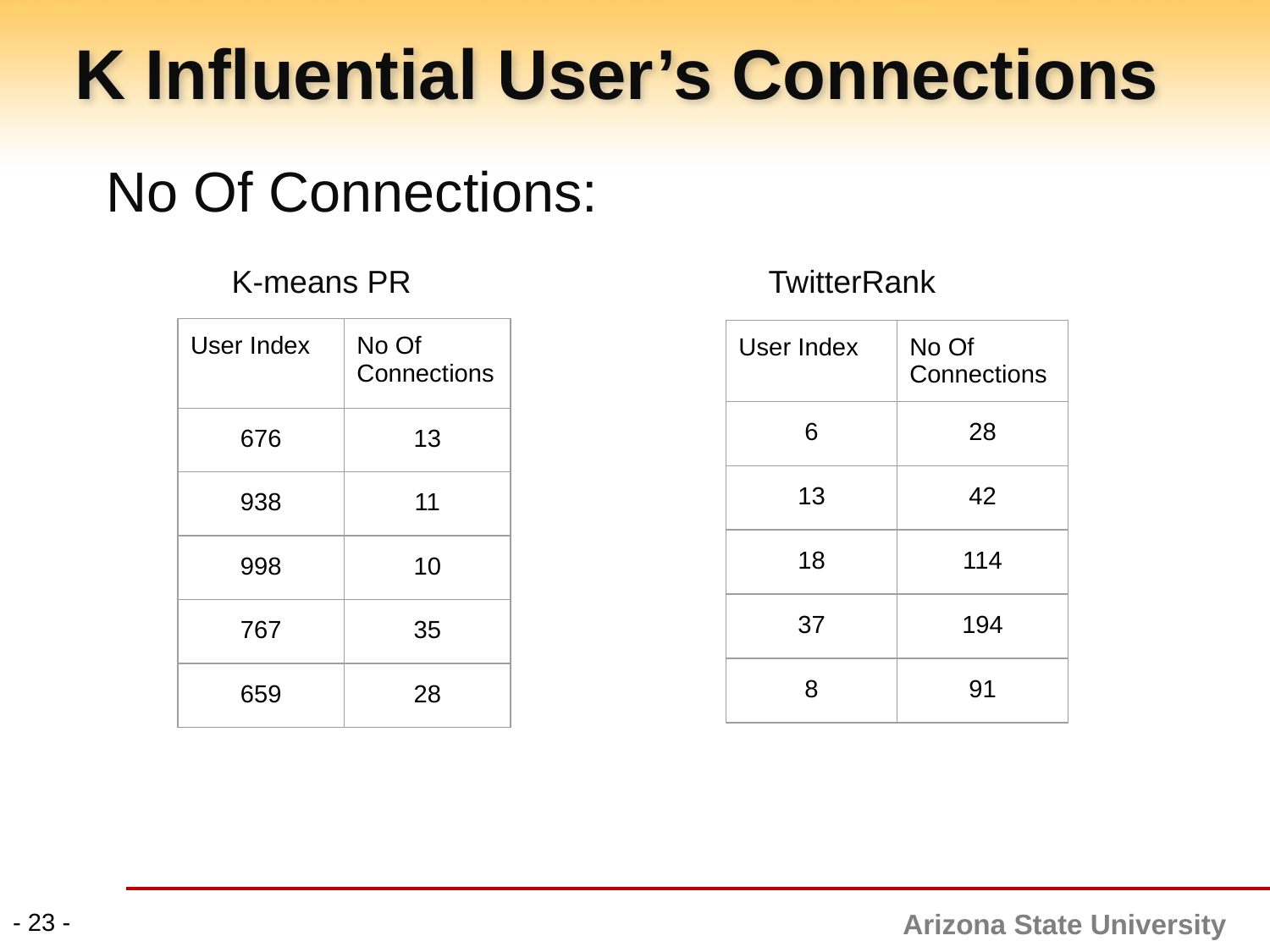

# K Influential User’s Connections
No Of Connections:
          K-means PR		                     TwitterRank
| User Index | No Of Connections |
| --- | --- |
| 676 | 13 |
| 938 | 11 |
| 998 | 10 |
| 767 | 35 |
| 659 | 28 |
| User Index | No Of Connections |
| --- | --- |
| 6 | 28 |
| 13 | 42 |
| 18 | 114 |
| 37 | 194 |
| 8 | 91 |
- 23 -